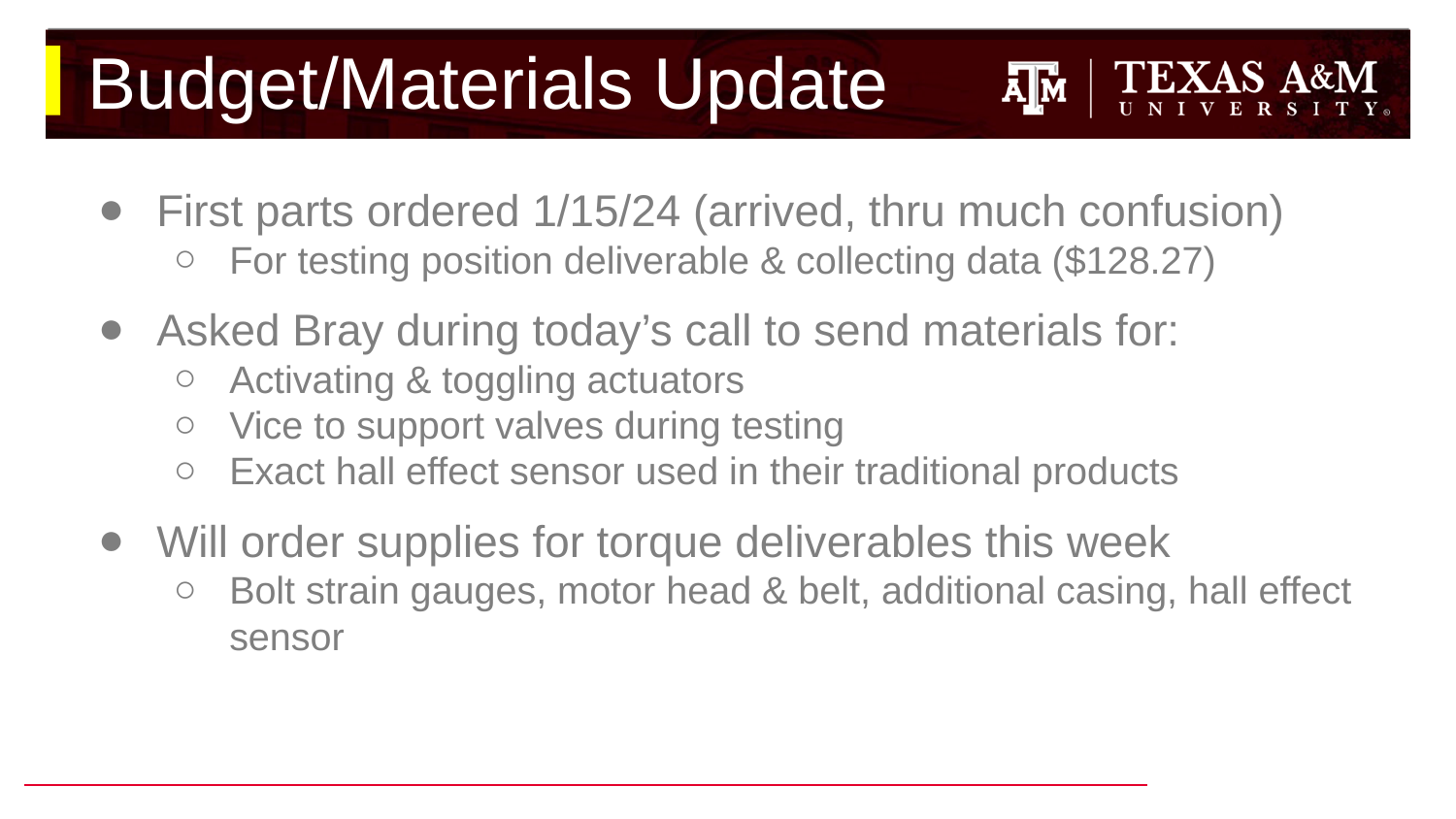

# Budget/Materials Update
First parts ordered 1/15/24 (arrived, thru much confusion)
For testing position deliverable & collecting data ($128.27)
Asked Bray during today’s call to send materials for:
Activating & toggling actuators
Vice to support valves during testing
Exact hall effect sensor used in their traditional products
Will order supplies for torque deliverables this week
Bolt strain gauges, motor head & belt, additional casing, hall effect sensor